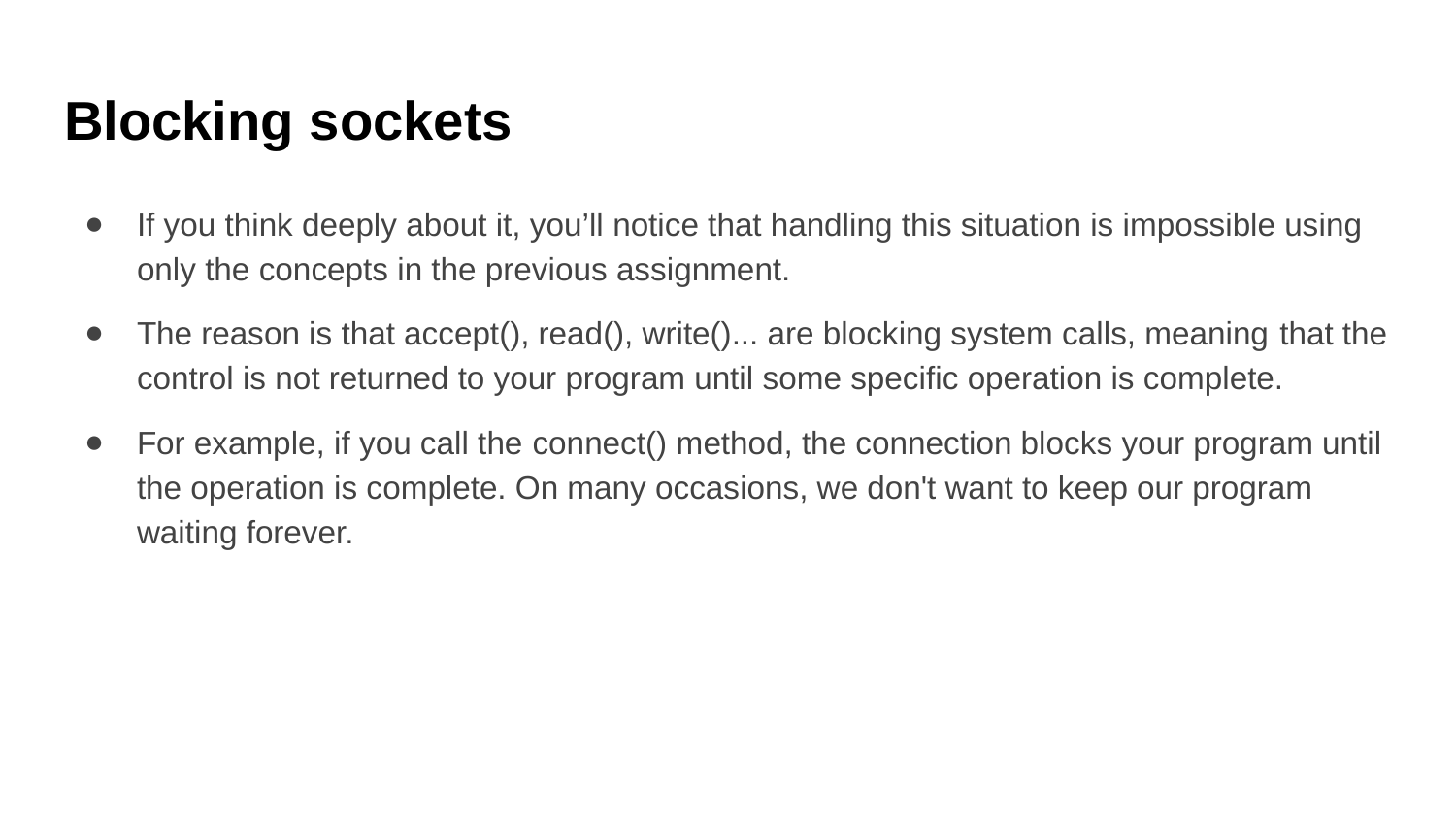

# Blocking sockets
If you think deeply about it, you’ll notice that handling this situation is impossible using only the concepts in the previous assignment.
The reason is that accept(), read(), write()... are blocking system calls, meaning that the control is not returned to your program until some specific operation is complete.
For example, if you call the connect() method, the connection blocks your program until the operation is complete. On many occasions, we don't want to keep our program waiting forever.